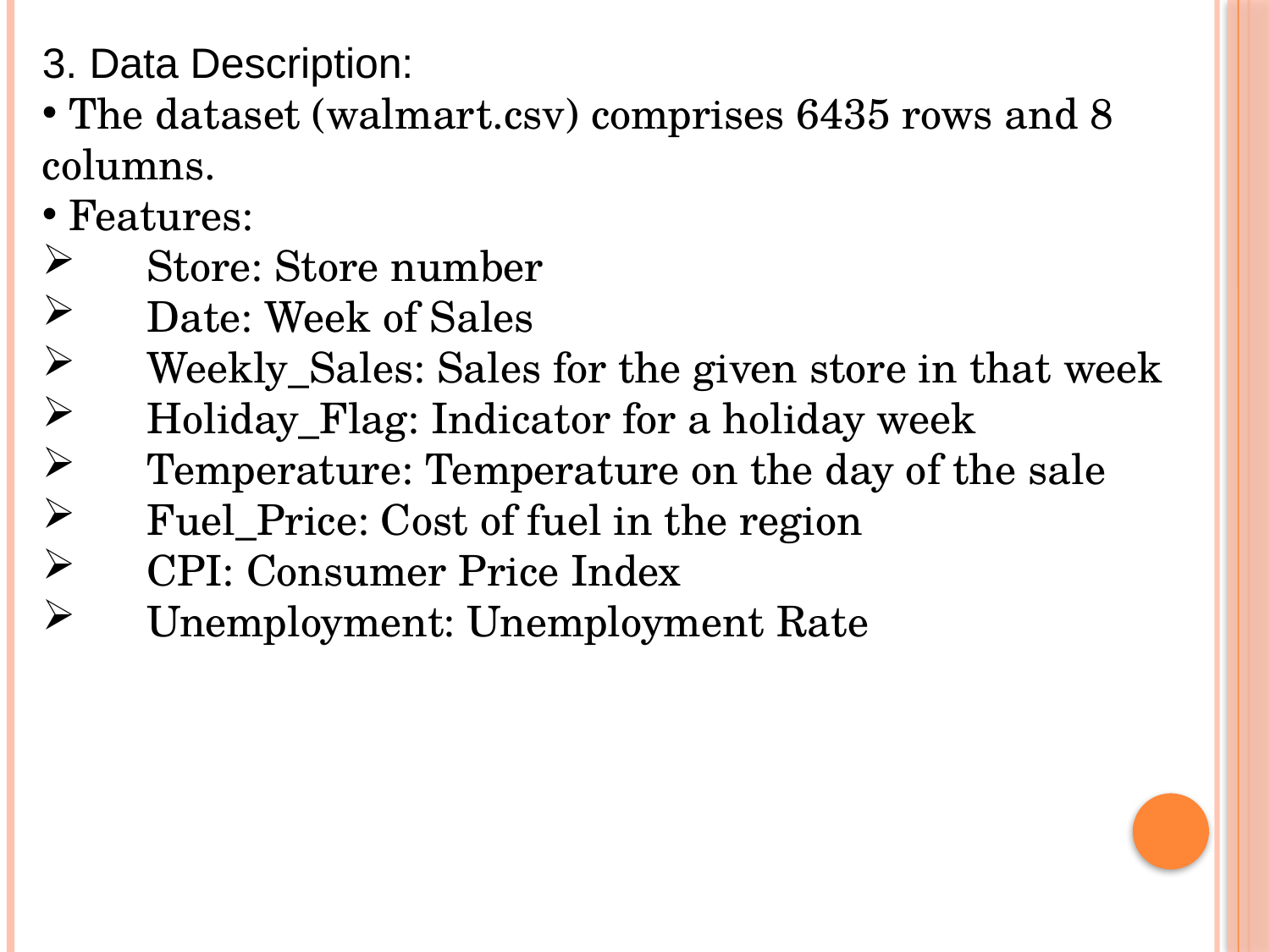

3. Data Description:
 The dataset (walmart.csv) comprises 6435 rows and 8 columns.
 Features:
      Store: Store number
      Date: Week of Sales
      Weekly_Sales: Sales for the given store in that week
      Holiday_Flag: Indicator for a holiday week
      Temperature: Temperature on the day of the sale
      Fuel_Price: Cost of fuel in the region
      CPI: Consumer Price Index
      Unemployment: Unemployment Rate